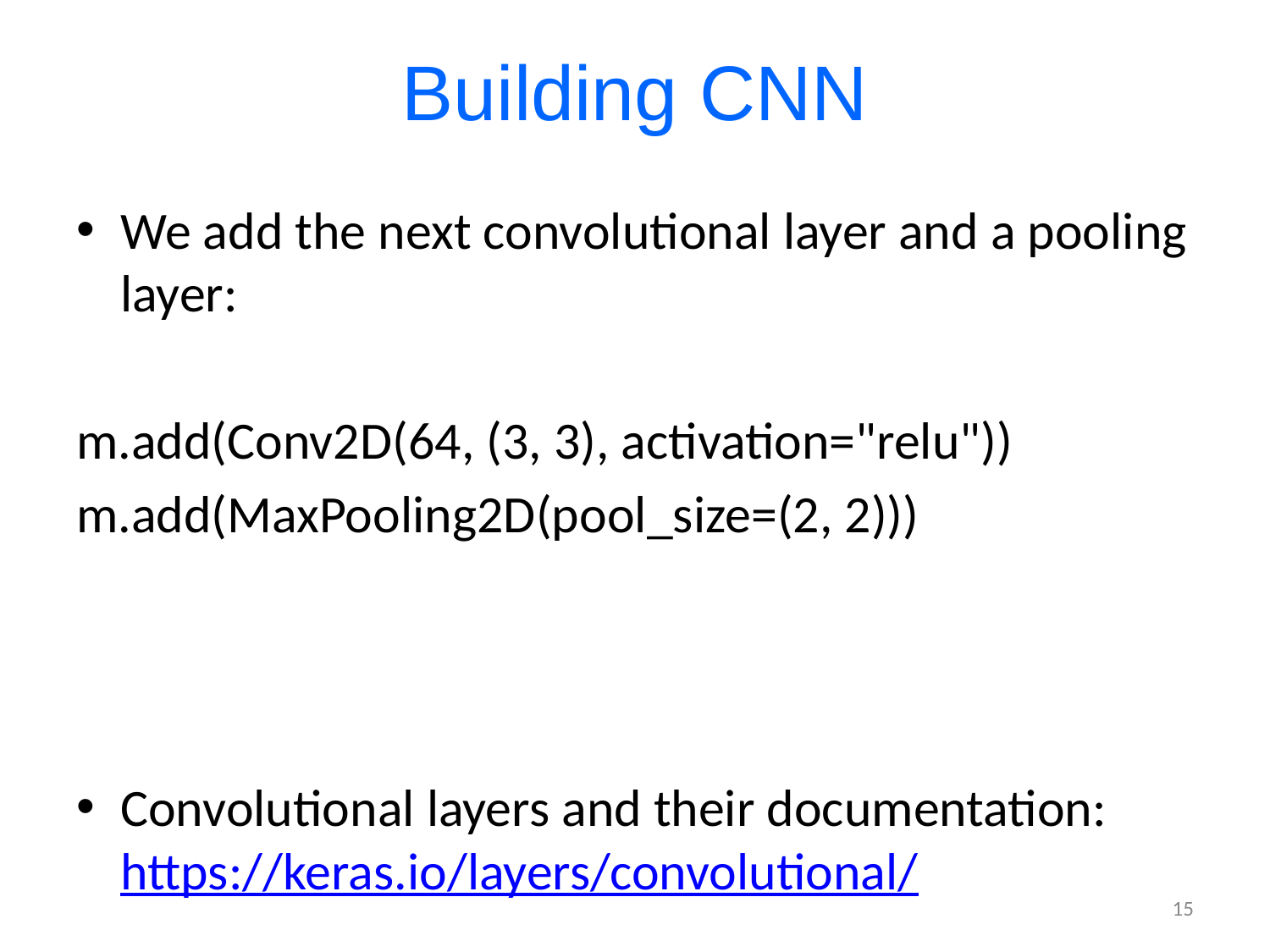

# Building CNN
We add the next convolutional layer and a pooling layer:

m.add(Conv2D(64, (3, 3), activation="relu"))
m.add(MaxPooling2D(pool_size=(2, 2)))

Convolutional layers and their documentation: https://keras.io/layers/convolutional/

15